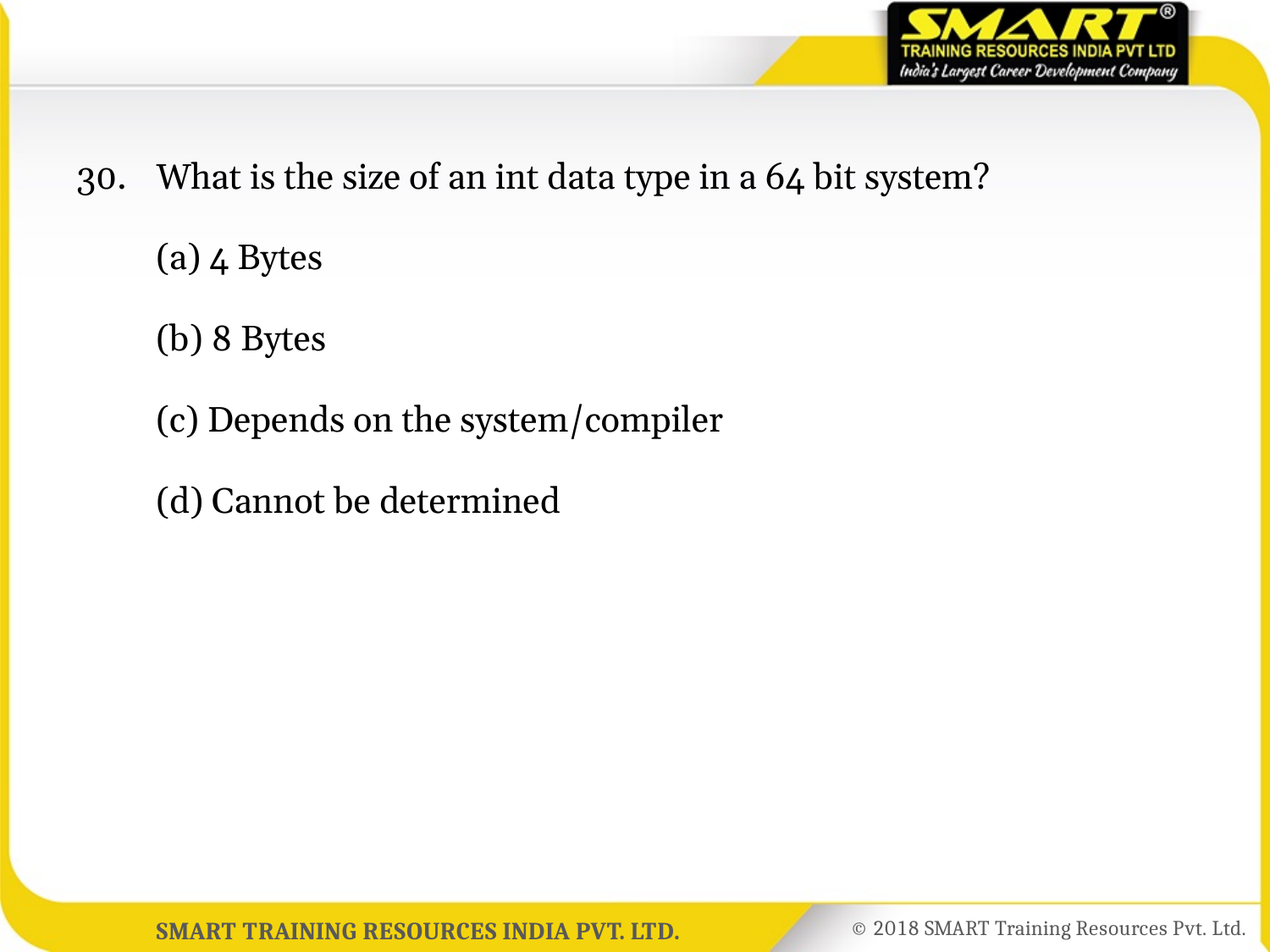

30.	What is the size of an int data type in a 64 bit system?
	(a) 4 Bytes
	(b) 8 Bytes
	(c) Depends on the system/compiler
	(d) Cannot be determined